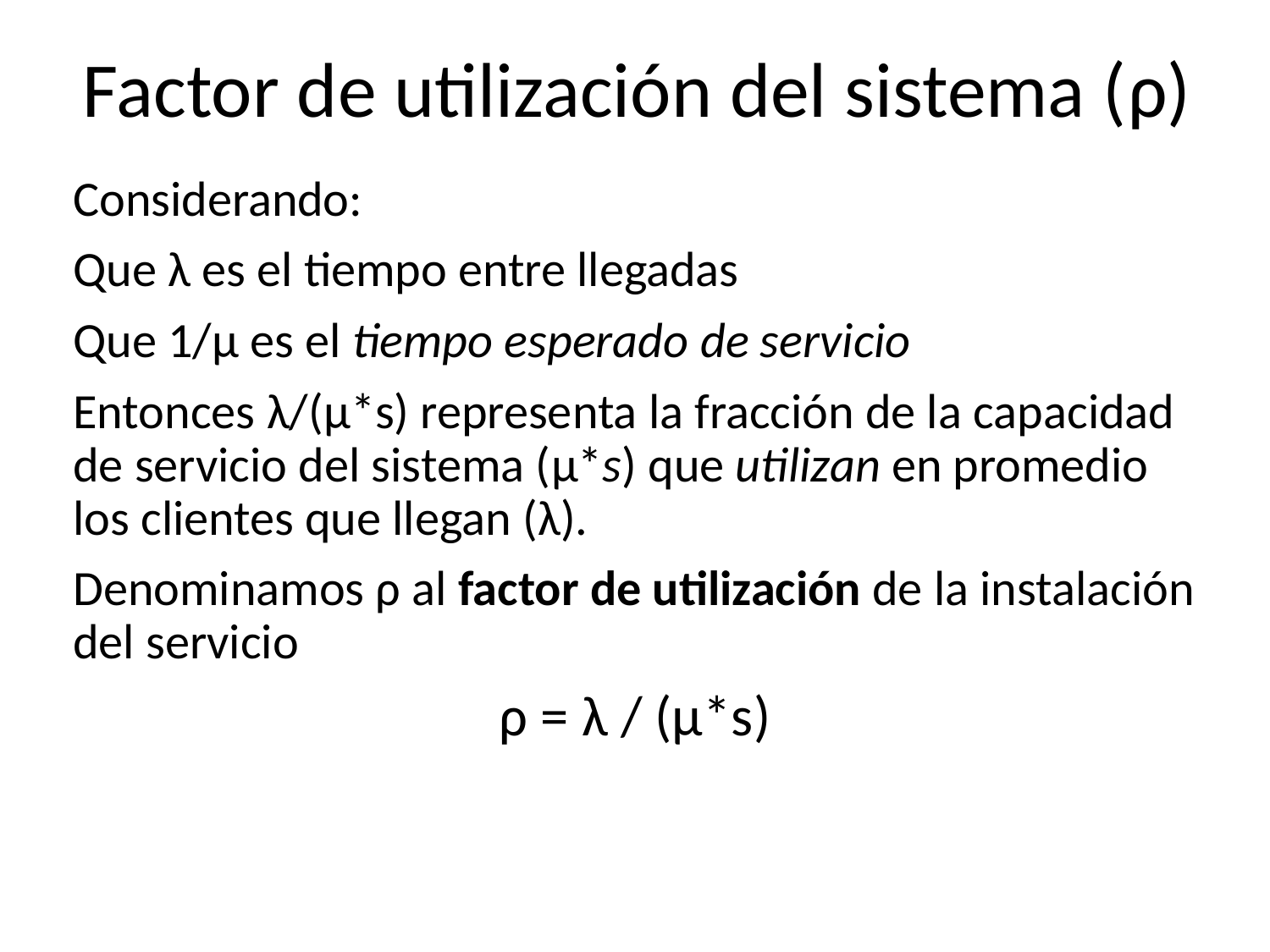

# Factor de utilización del sistema (ρ)
Considerando:
Que λ es el tiempo entre llegadas
Que 1/μ es el tiempo esperado de servicio
Entonces λ/(μ*s) representa la fracción de la capacidad de servicio del sistema (μ*s) que utilizan en promedio los clientes que llegan (λ).
Denominamos ρ al factor de utilización de la instalación del servicio
ρ = λ / (μ*s)